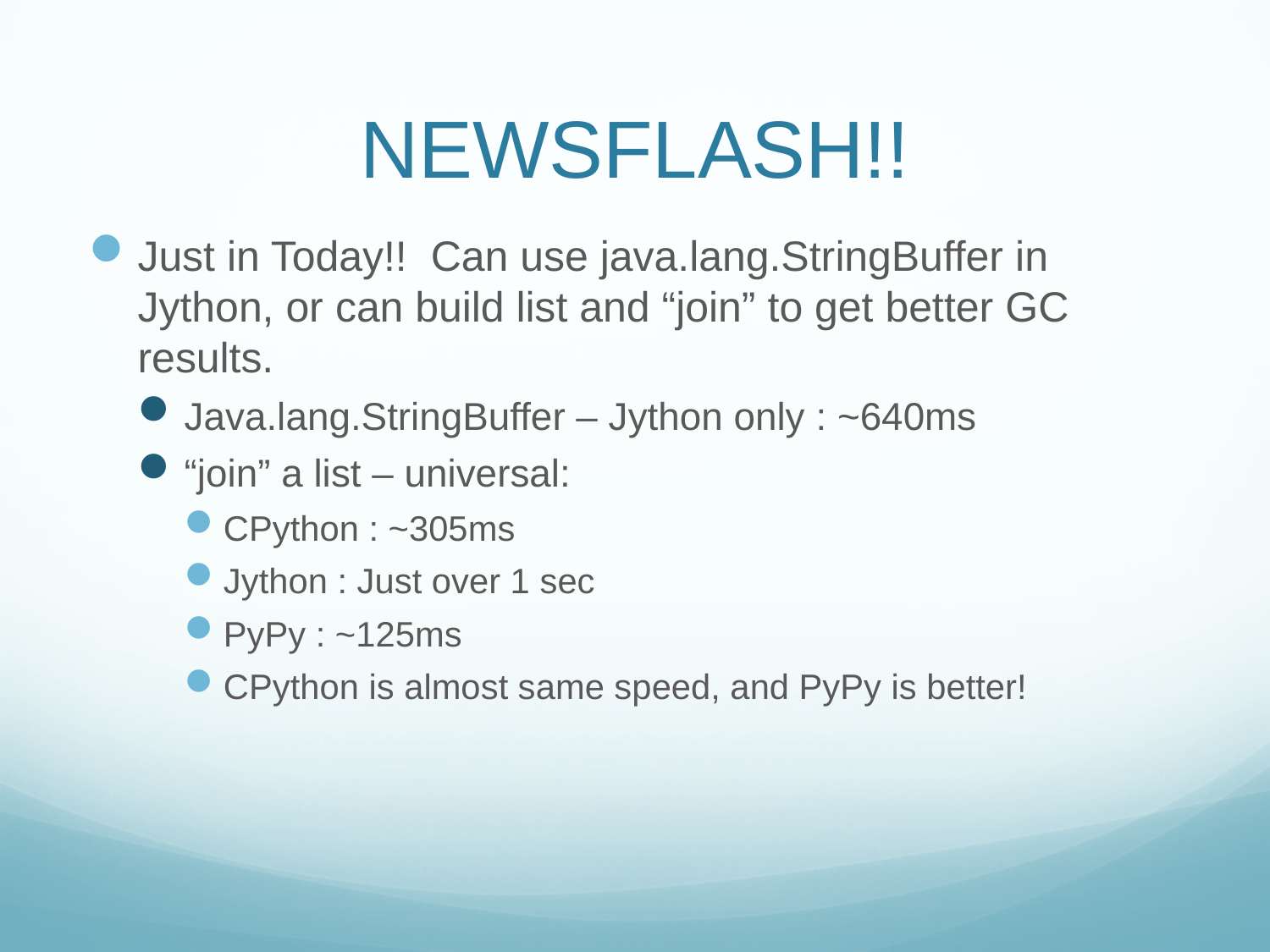

# NEWSFLASH!!
Just in Today!!  Can use java.lang.StringBuffer in Jython, or can build list and “join” to get better GC results.
Java.lang.StringBuffer – Jython only : ~640ms
“join” a list – universal:
CPython : ~305ms
Jython : Just over 1 sec
PyPy : ~125ms
CPython is almost same speed, and PyPy is better!